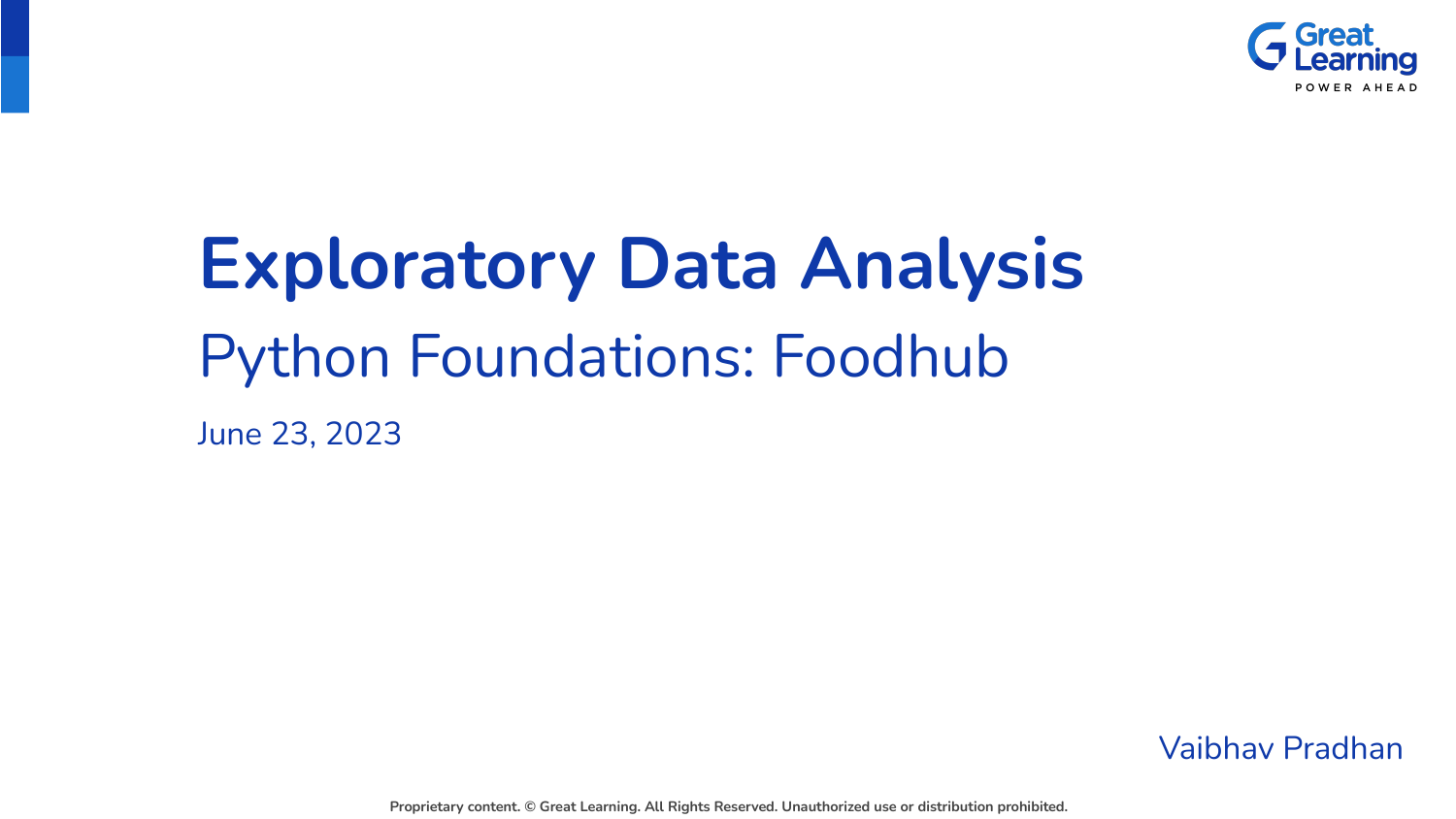

# Exploratory Data Analysis
Python Foundations: Foodhub
June 23, 2023
Vaibhav Pradhan